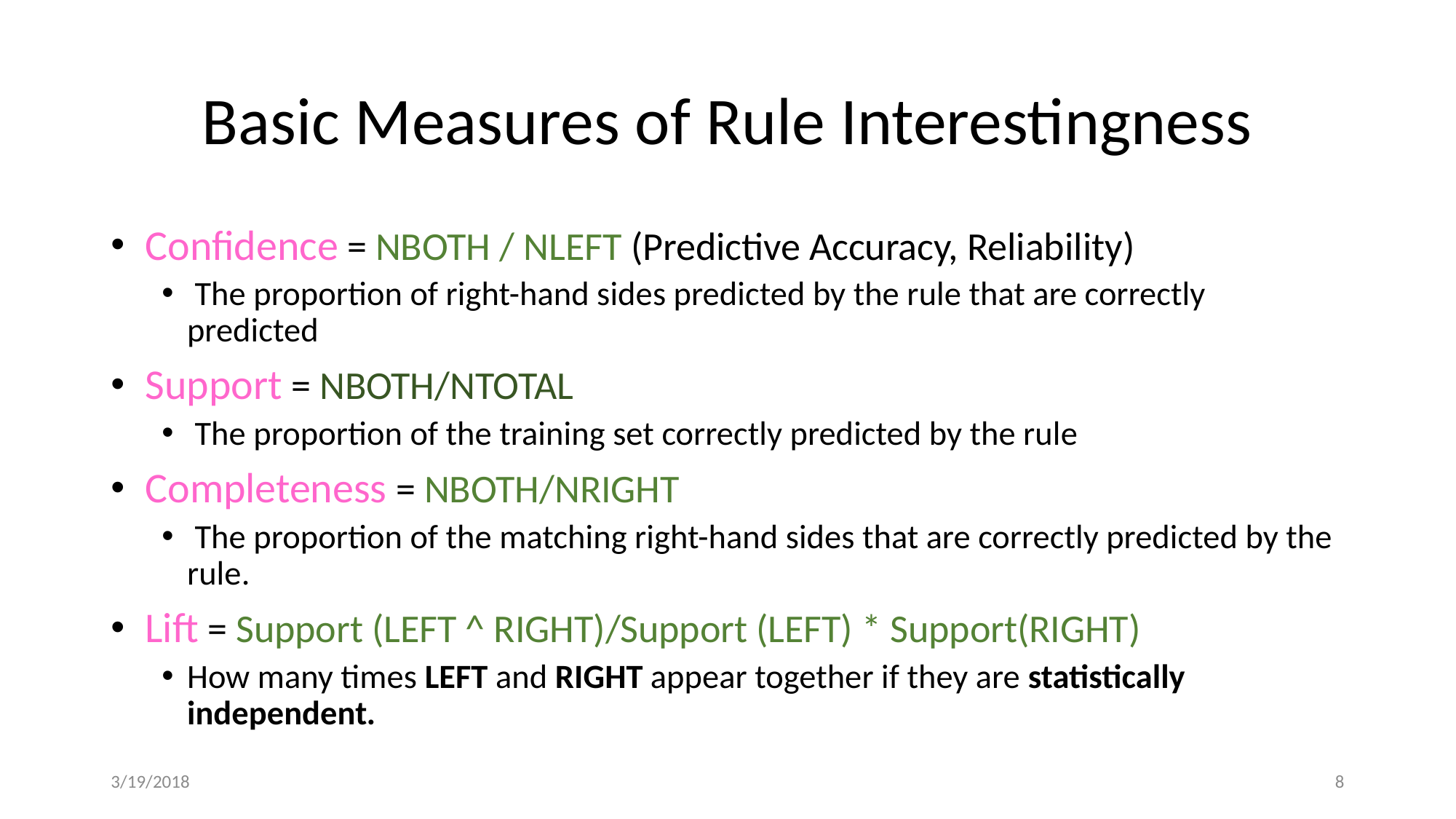

# Basic Measures of Rule Interestingness
 Confidence = NBOTH / NLEFT (Predictive Accuracy, Reliability)
 The proportion of right-hand sides predicted by the rule that are correctly predicted
 Support = NBOTH/NTOTAL
 The proportion of the training set correctly predicted by the rule
 Completeness = NBOTH/NRIGHT
 The proportion of the matching right-hand sides that are correctly predicted by the rule.
 Lift = Support (LEFT ^ RIGHT)/Support (LEFT) * Support(RIGHT)
How many times LEFT and RIGHT appear together if they are statistically independent.

3/19/2018
8